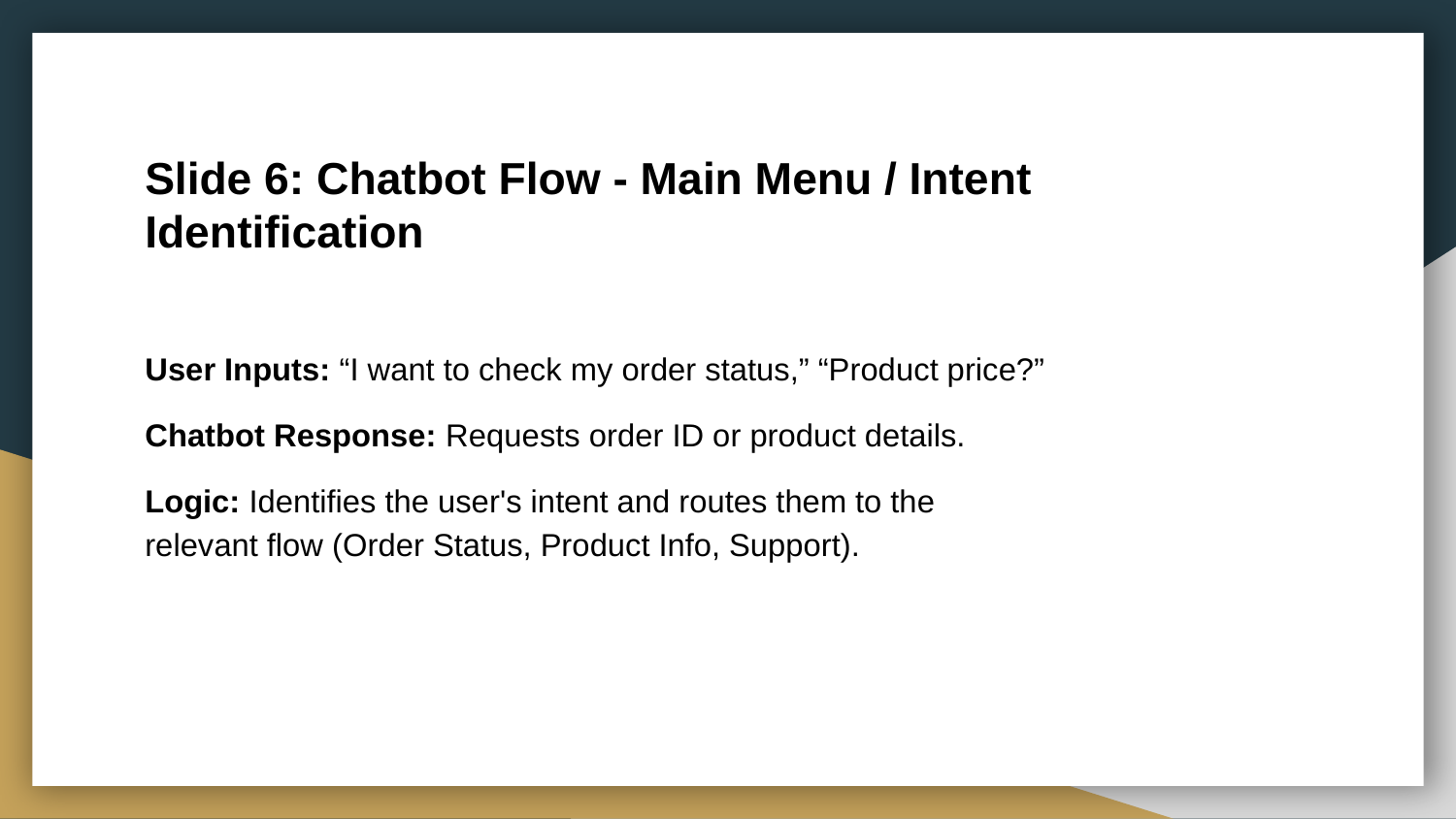

# Slide 6: Chatbot Flow - Main Menu / Intent Identification

User Inputs: “I want to check my order status,” “Product price?”
Chatbot Response: Requests order ID or product details.
Logic: Identifies the user's intent and routes them to the relevant flow (Order Status, Product Info, Support).